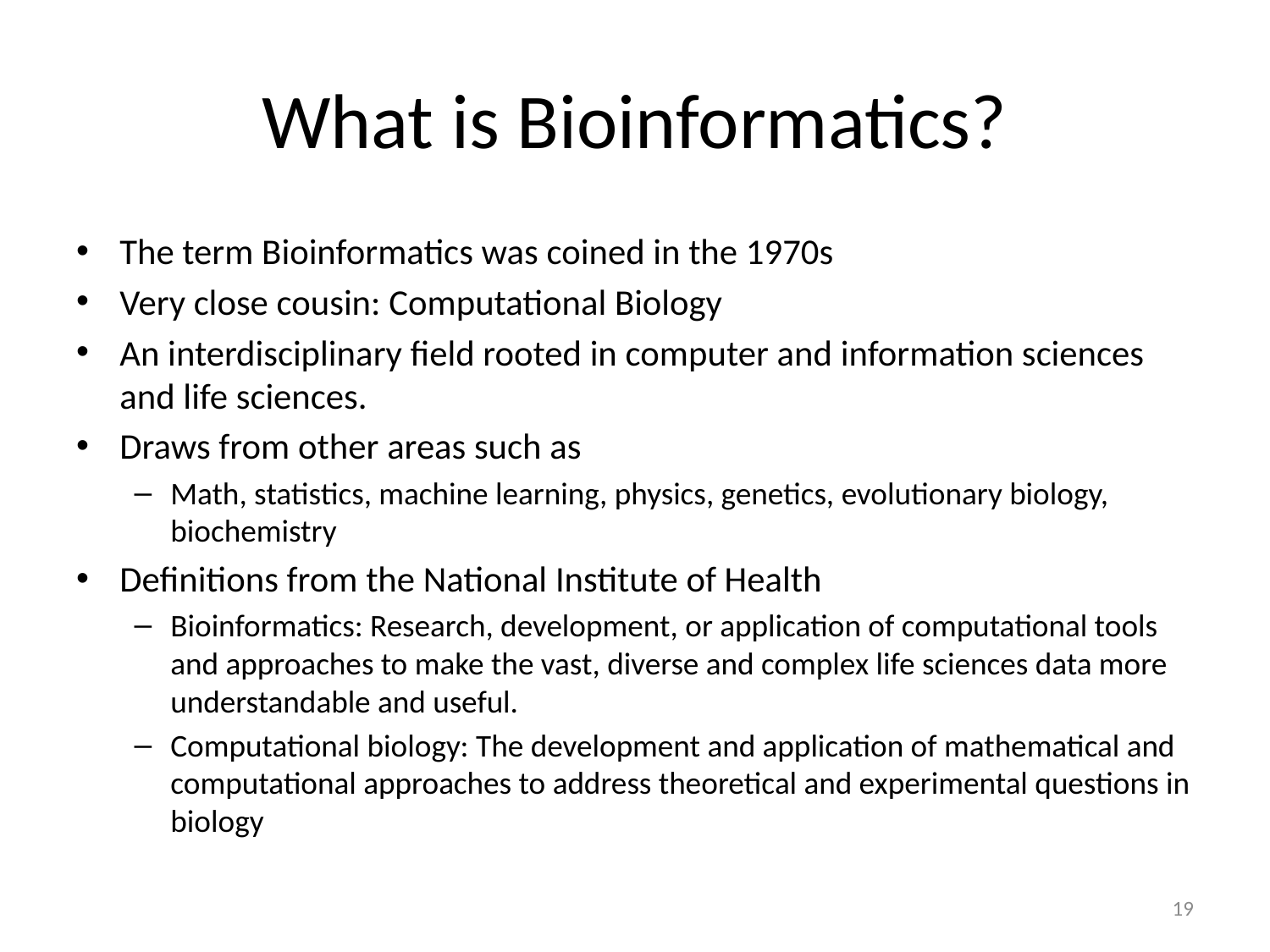

# What is Bioinformatics?
The term Bioinformatics was coined in the 1970s
Very close cousin: Computational Biology
An interdisciplinary field rooted in computer and information sciences and life sciences.
Draws from other areas such as
Math, statistics, machine learning, physics, genetics, evolutionary biology, biochemistry
Definitions from the National Institute of Health
Bioinformatics: Research, development, or application of computational tools and approaches to make the vast, diverse and complex life sciences data more understandable and useful.
Computational biology: The development and application of mathematical and computational approaches to address theoretical and experimental questions in biology
19